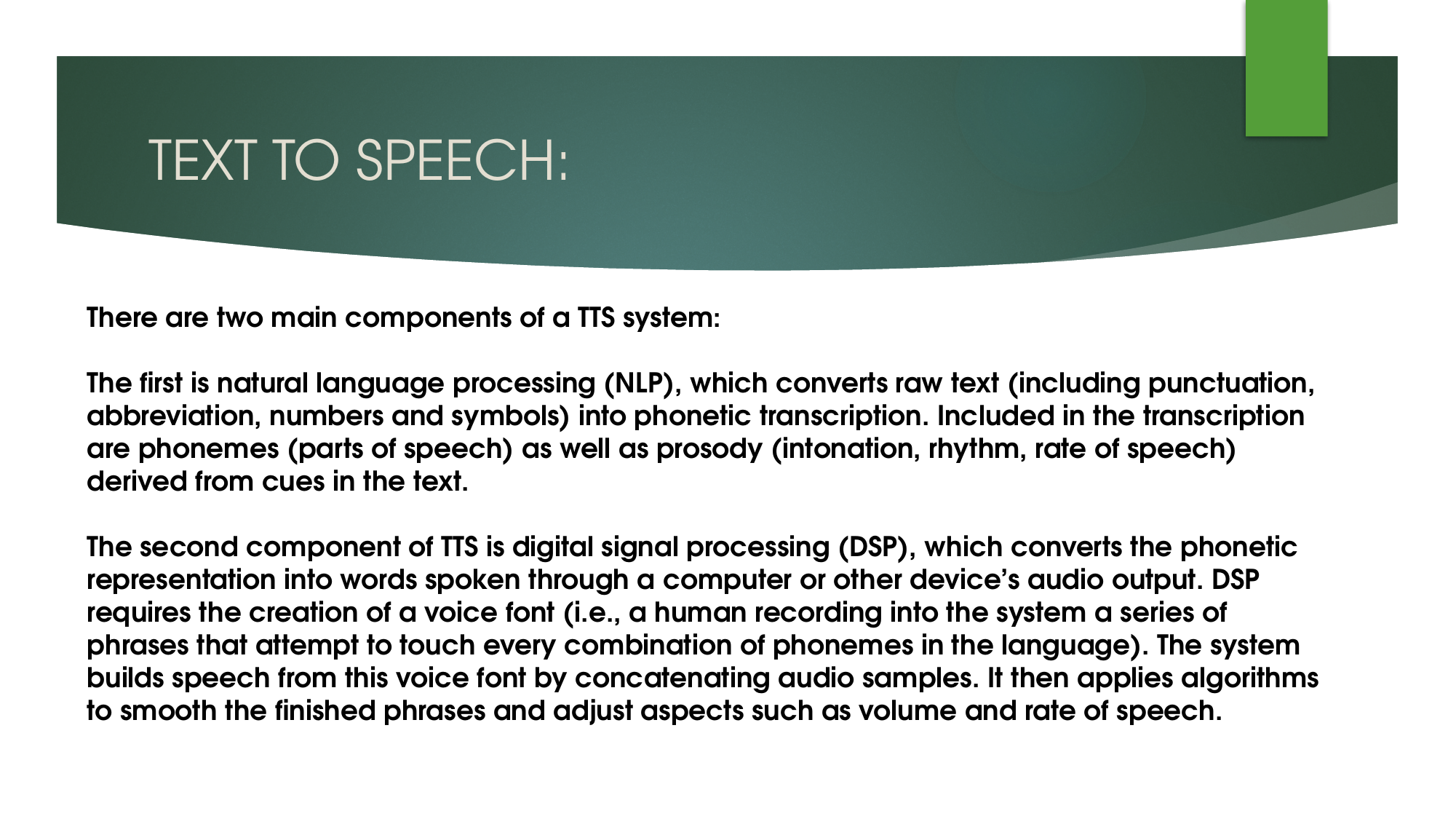

# TEXT TO SPEECH:
There are two main components of a TTS system:

The first is natural language processing (NLP), which converts raw text (including punctuation, abbreviation, numbers and symbols) into phonetic transcription. Included in the transcription are phonemes (parts of speech) as well as prosody (intonation, rhythm, rate of speech) derived from cues in the text.

The second component of TTS is digital signal processing (DSP), which converts the phonetic representation into words spoken through a computer or other device’s audio output. DSP requires the creation of a voice font (i.e., a human recording into the system a series of phrases that attempt to touch every combination of phonemes in the language). The system builds speech from this voice font by concatenating audio samples. It then applies algorithms to smooth the finished phrases and adjust aspects such as volume and rate of speech.